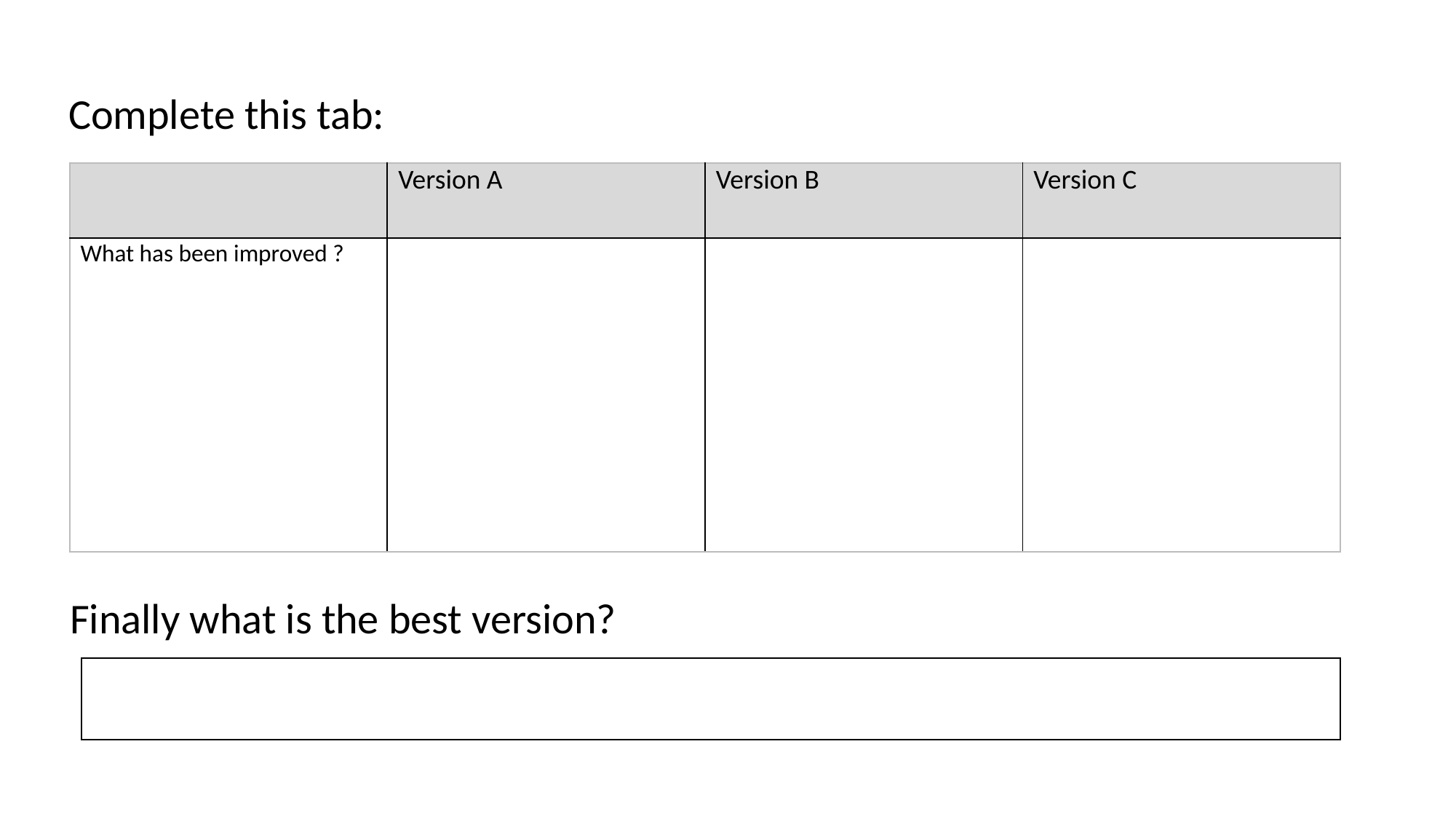

Complete this tab:
|  | Version A | Version B | Version C |
| --- | --- | --- | --- |
| What has been improved ? |  |  |  |
Finally what is the best version?